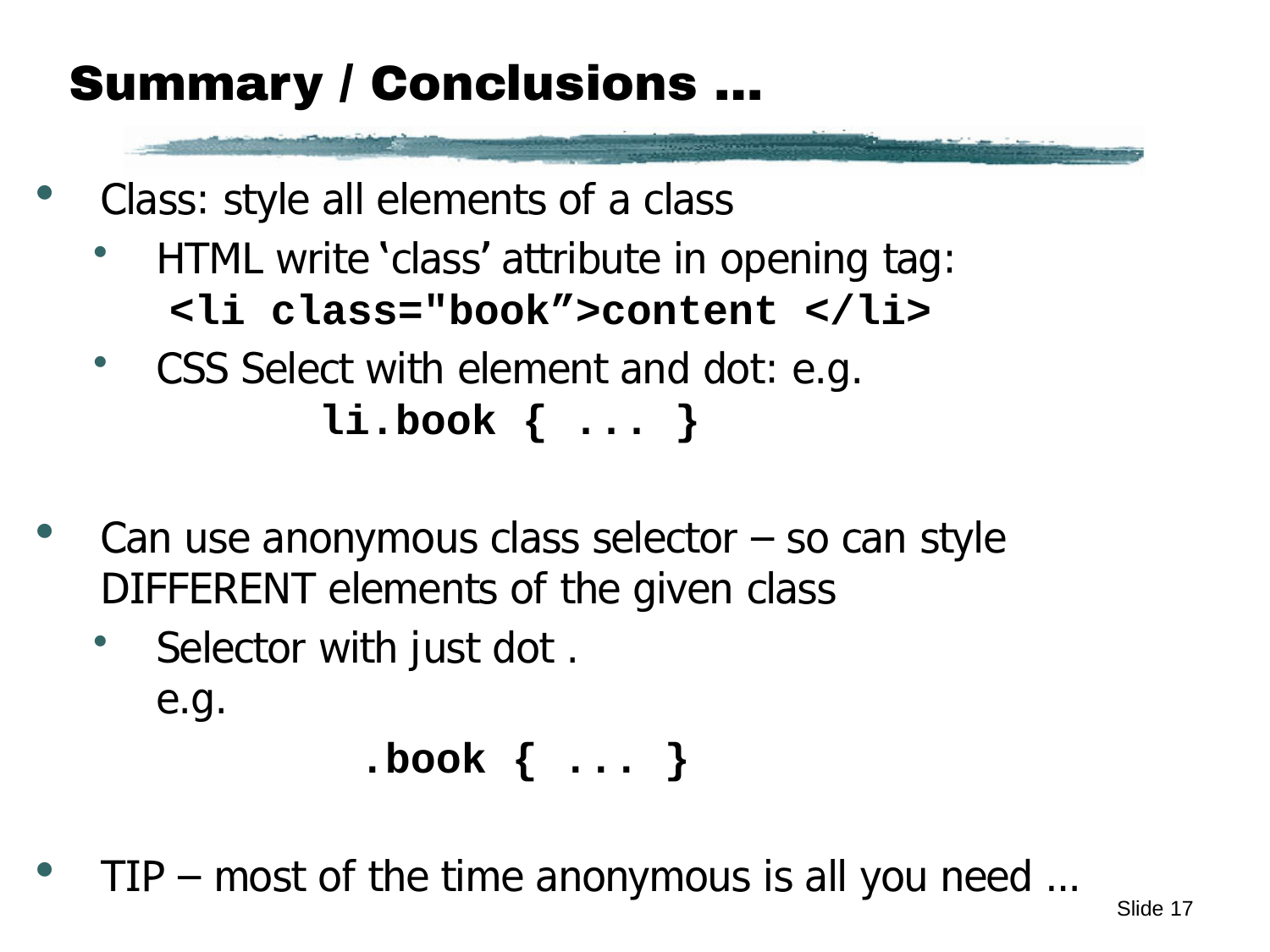

# Summary / Conclusions …
Class: style all elements of a class
HTML write ‘class’ attribute in opening tag:
 <li class="book”>content </li>
CSS Select with element and dot: e.g.
             li.book { ... }

Can use anonymous class selector – so can style DIFFERENT elements of the given class
Selector with just dot .
e.g.
		 .book { ... }

TIP – most of the time anonymous is all you need …
Slide 17